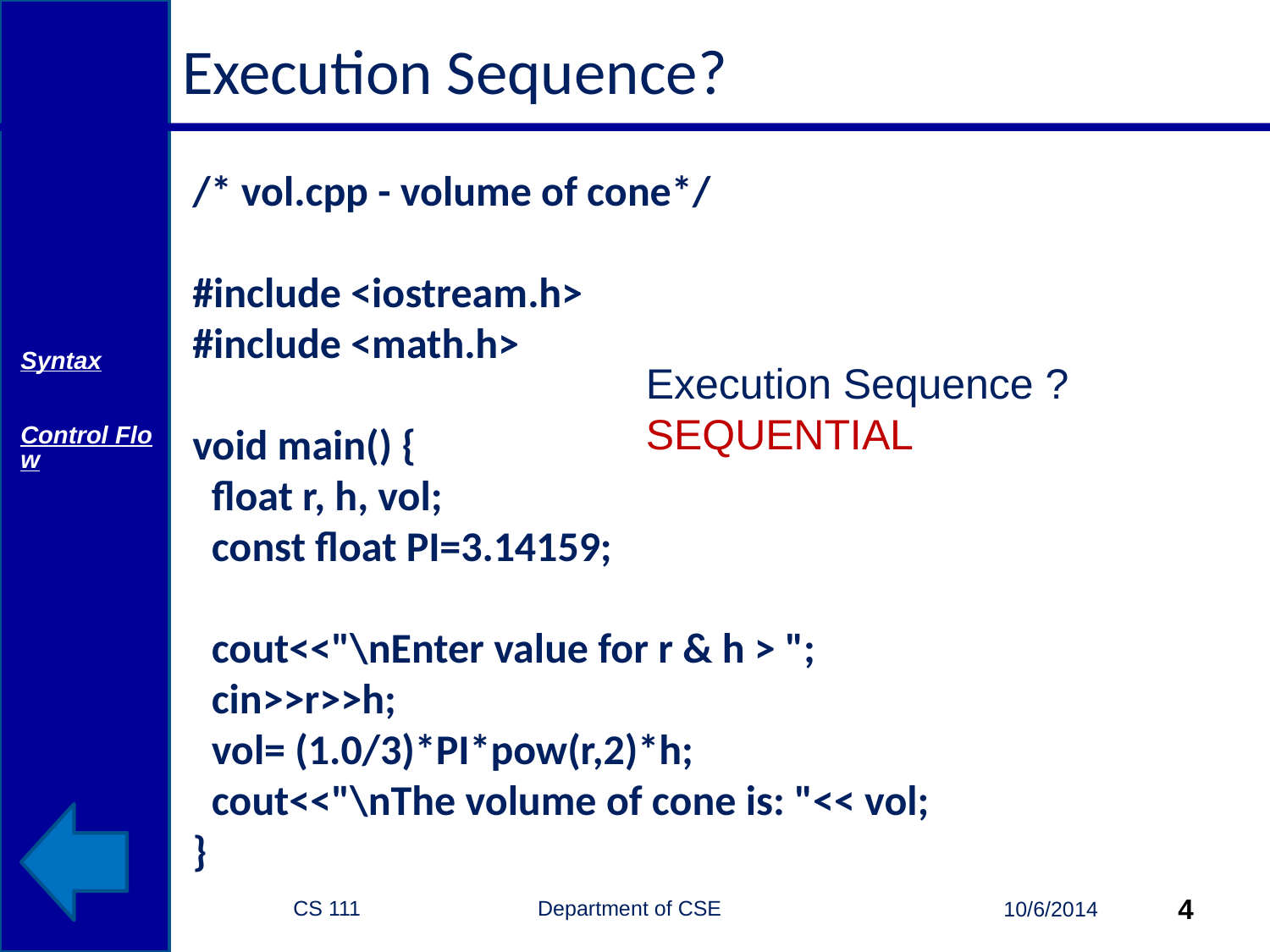

# Execution Sequence?
/* vol.cpp - volume of cone*/

#include <iostream.h>
#include <math.h>

void main() {
  float r, h, vol;
  const float PI=3.14159;

  cout<<"\nEnter value for r & h > ";
  cin>>r>>h;
  vol= (1.0/3)*PI*pow(r,2)*h;
  cout<<"\nThe volume of cone is: "<< vol;
}
Execution Sequence ? SEQUENTIAL
Syntax

Control Flow

CS 111                              Department of CSE
4
10/6/2014